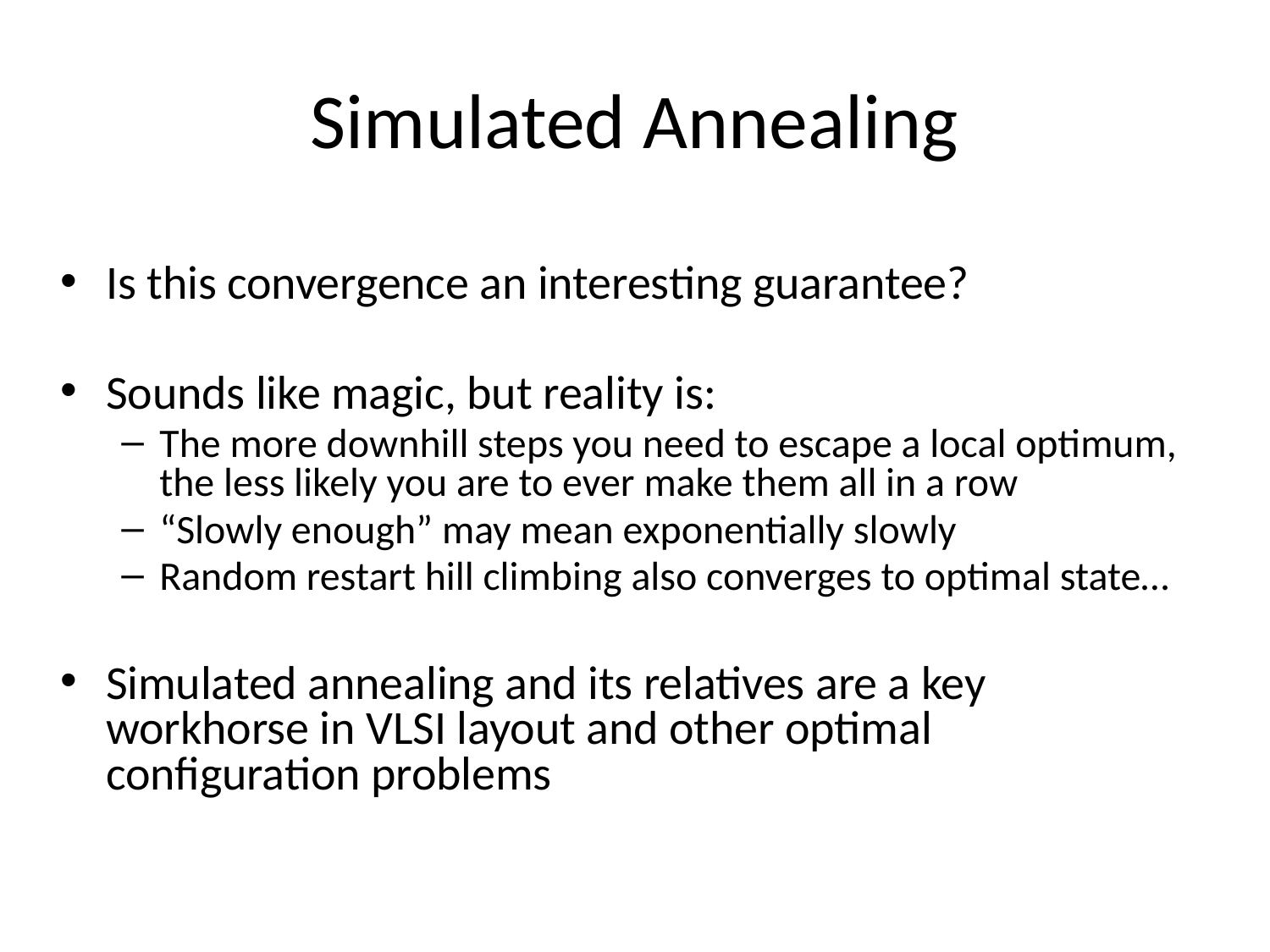

# Simulated Annealing

Is this convergence an interesting guarantee?

Sounds like magic, but reality is:
The more downhill steps you need to escape a local optimum, the less likely you are to ever make them all in a row
“Slowly enough” may mean exponentially slowly
Random restart hill climbing also converges to optimal state…

Simulated annealing and its relatives are a key workhorse in VLSI layout and other optimal configuration problems